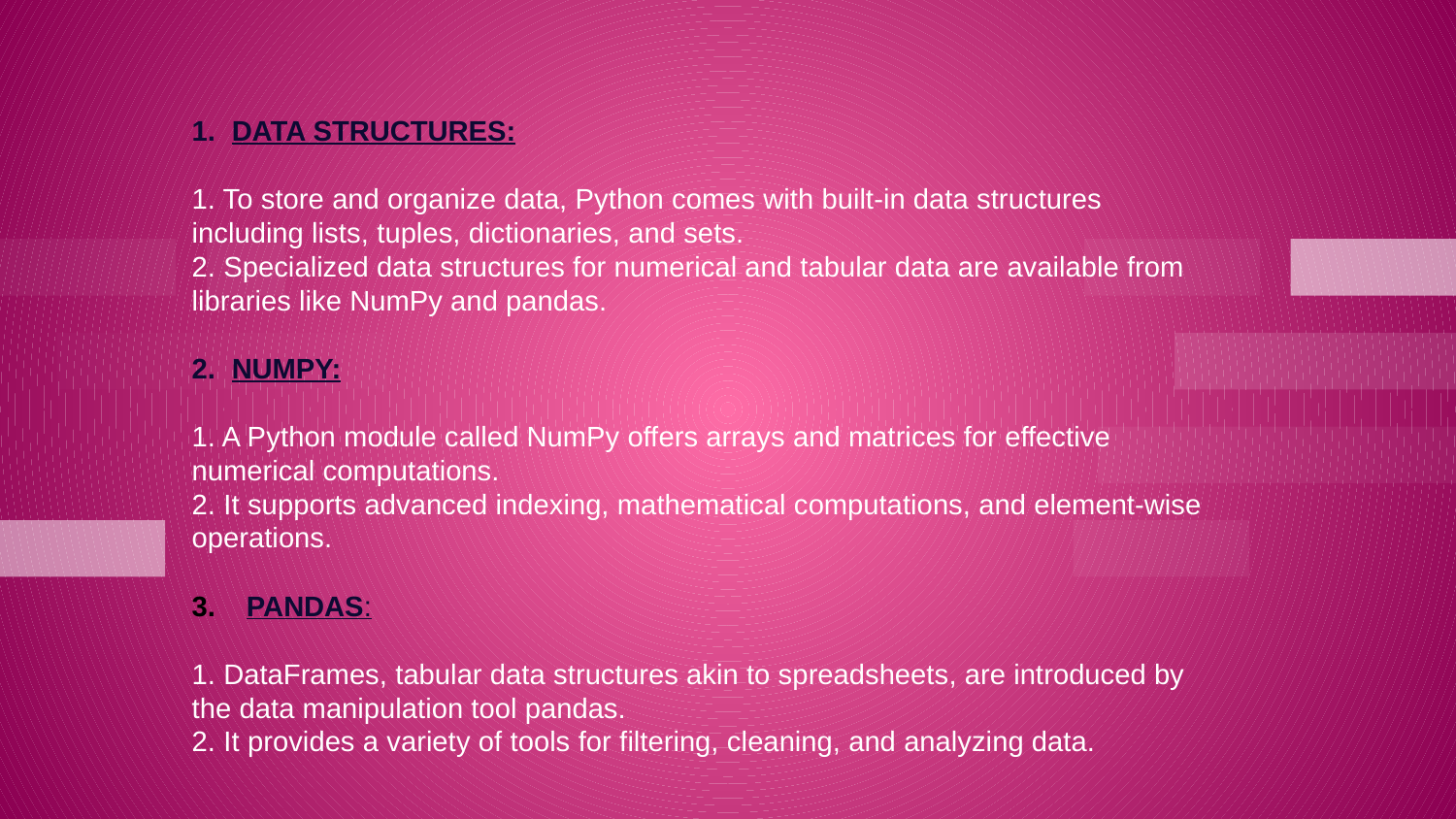

1.  DATA STRUCTURES:

1. To store and organize data, Python comes with built-in data structures including lists, tuples, dictionaries, and sets.
2. Specialized data structures for numerical and tabular data are available from libraries like NumPy and pandas.

2.  NUMPY:

1. A Python module called NumPy offers arrays and matrices for effective numerical computations.
2. It supports advanced indexing, mathematical computations, and element-wise operations.

PANDAS:

1. DataFrames, tabular data structures akin to spreadsheets, are introduced by the data manipulation tool pandas.
2. It provides a variety of tools for filtering, cleaning, and analyzing data.